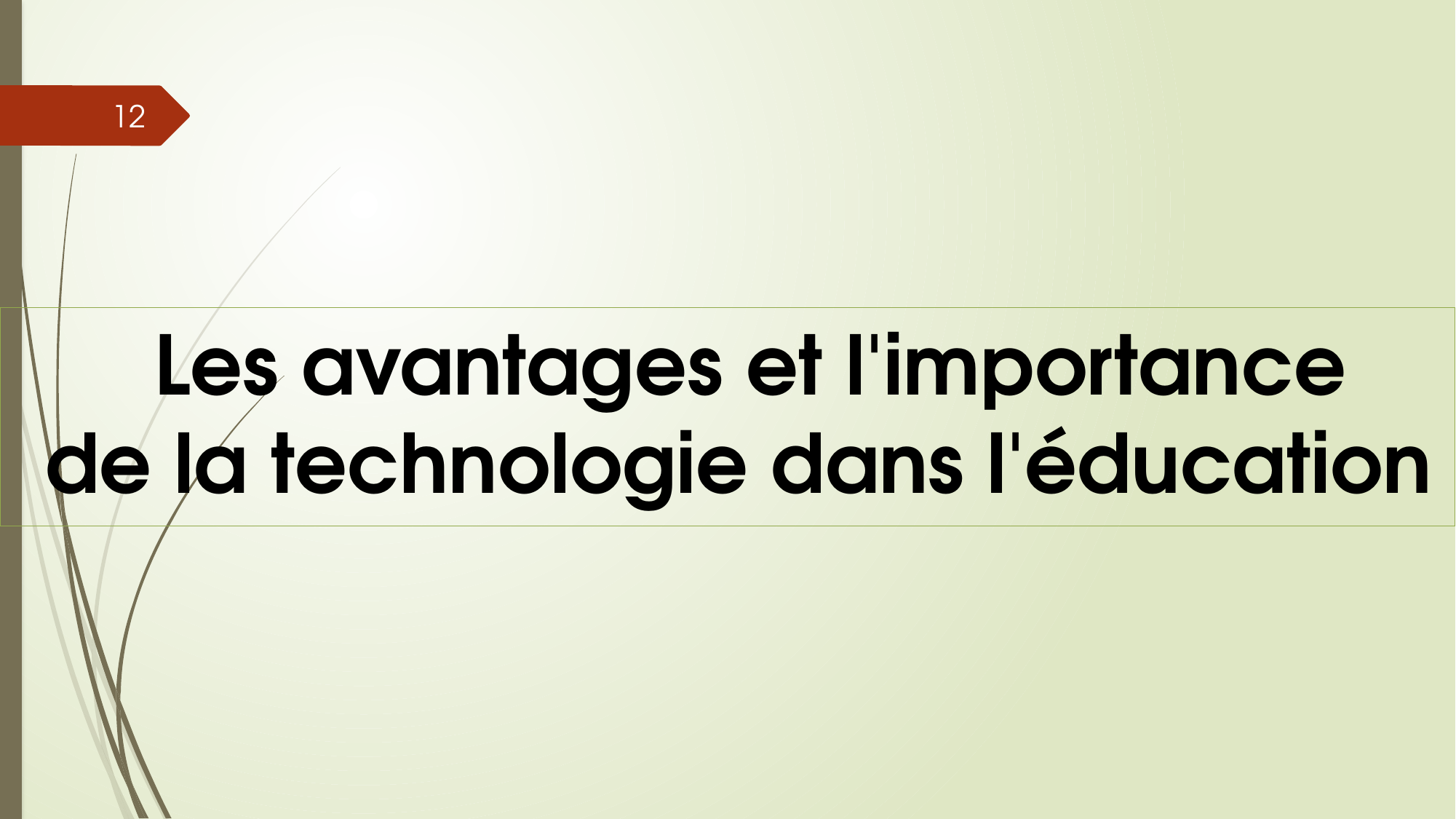

12
  Les avantages et l'importance
 de la technologie dans l'éducation